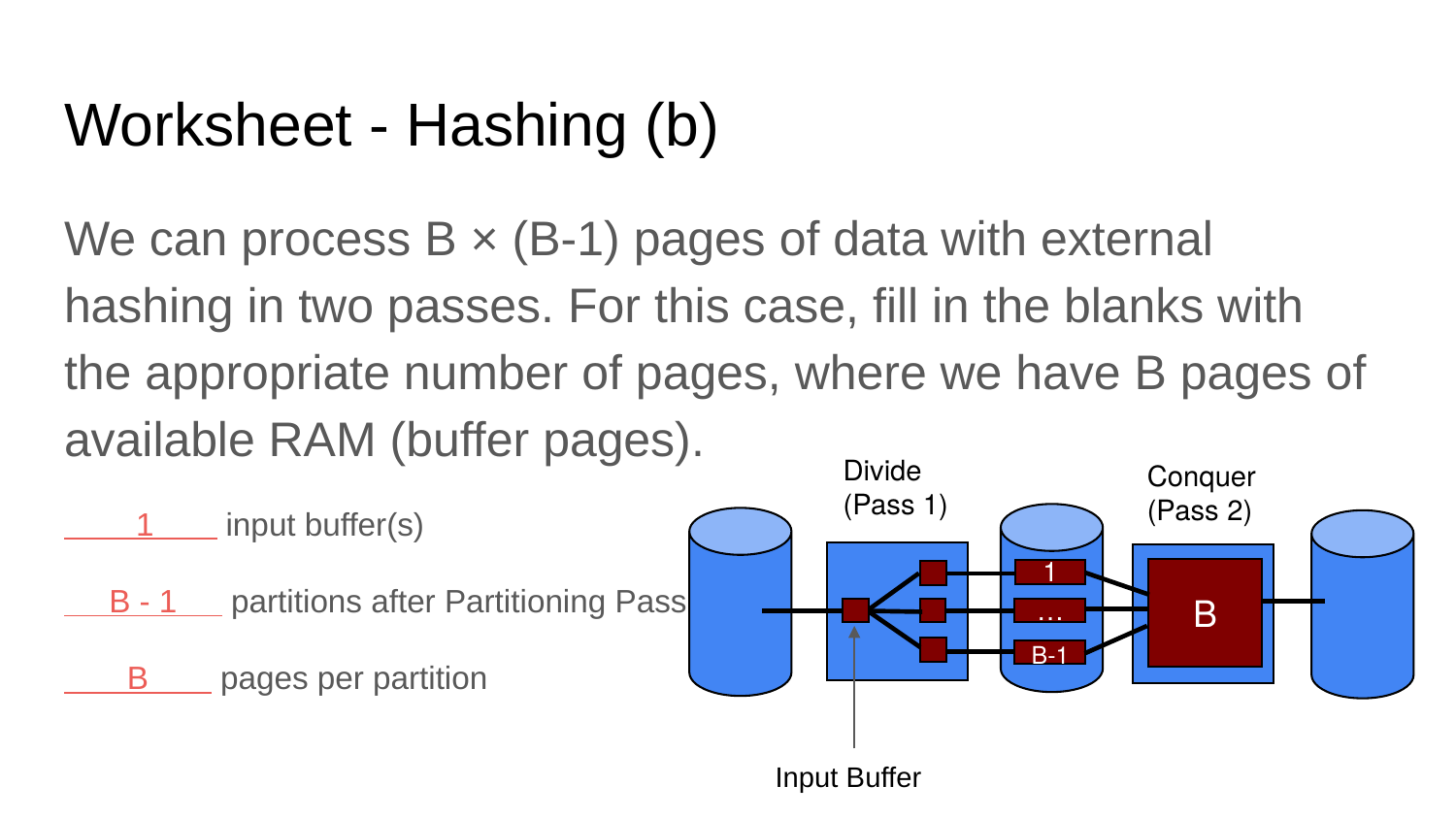

# Worksheet - Hashing (b)
We can process B × (B-1) pages of data with external hashing in two passes. For this case, fill in the blanks with the appropriate number of pages, where we have B pages of available RAM (buffer pages).
        1        input buffer(s)
     B - 1      partitions after Partitioning Pass 1
       B        pages per partition

Divide
(Pass 1)
Conquer
(Pass 2)

1

B
…

B-1

Input Buffer